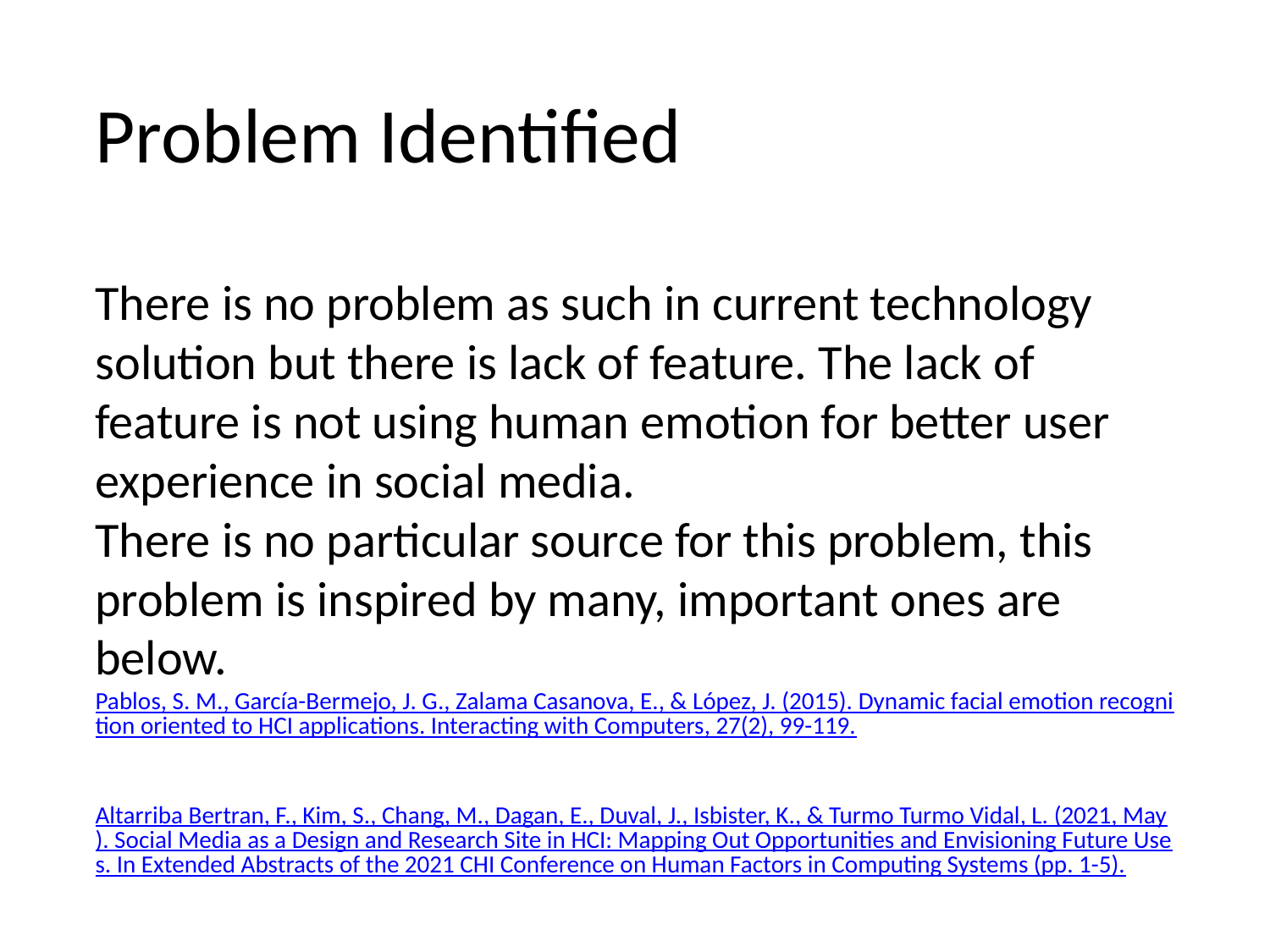

# Problem Identified There is no problem as such in current technology solution but there is lack of feature. The lack of feature is not using human emotion for better user experience in social media.  There is no particular source for this problem, this problem is inspired by many, important ones are below. Pablos, S. M., García-Bermejo, J. G., Zalama Casanova, E., & López, J. (2015). Dynamic facial emotion recognition oriented to HCI applications. Interacting with Computers, 27(2), 99-119. Altarriba Bertran, F., Kim, S., Chang, M., Dagan, E., Duval, J., Isbister, K., & Turmo Turmo Vidal, L. (2021, May). Social Media as a Design and Research Site in HCI: Mapping Out Opportunities and Envisioning Future Uses. In Extended Abstracts of the 2021 CHI Conference on Human Factors in Computing Systems (pp. 1-5).